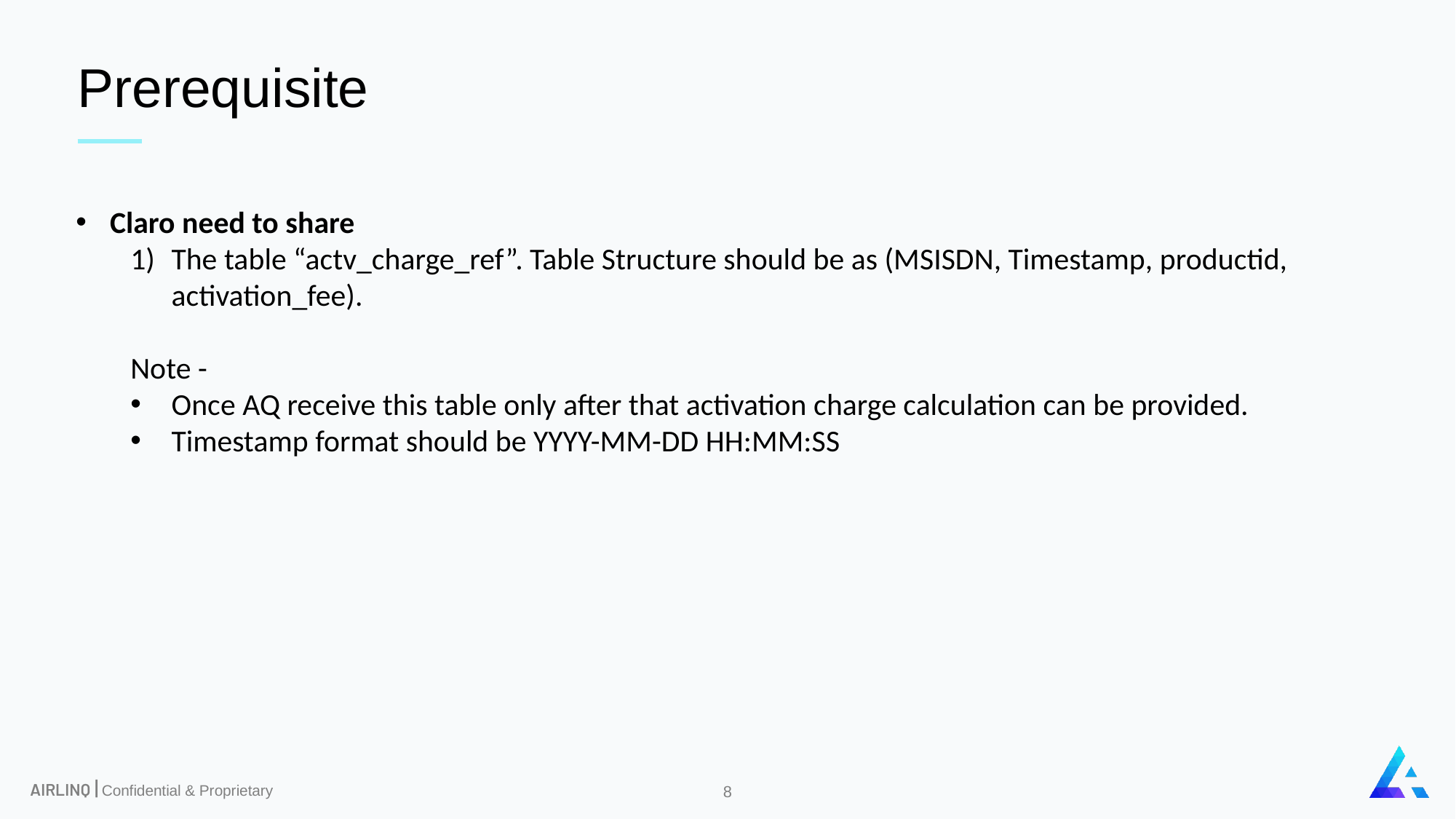

Prerequisite

Claro need to share
The table “actv_charge_ref”. Table Structure should be as (MSISDN, Timestamp, productid, activation_fee).

Note -
Once AQ receive this table only after that activation charge calculation can be provided.
Timestamp format should be YYYY-MM-DD HH:MM:SS